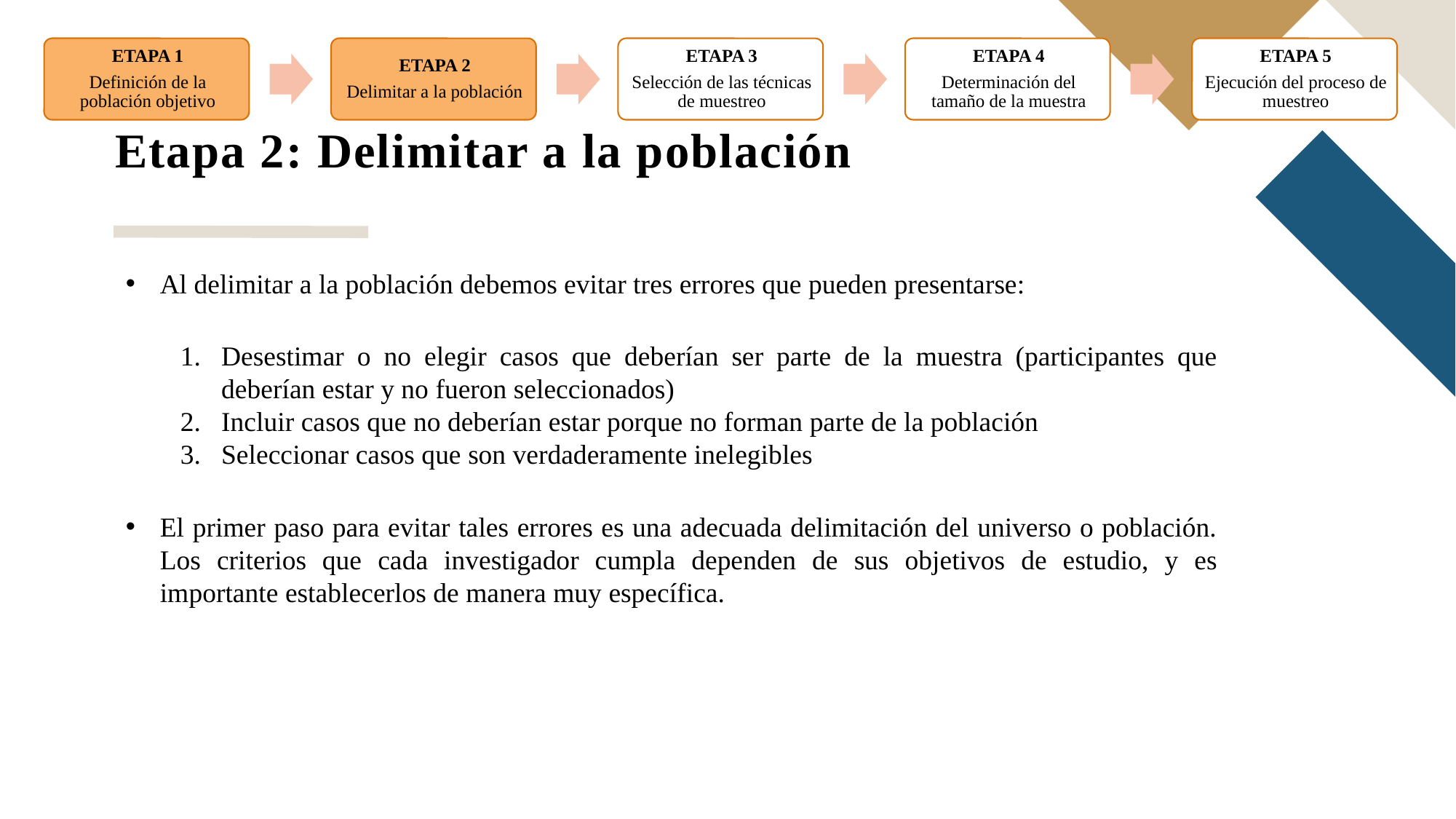

ETAPA 1
Definición de la población objetivo

ETAPA 2
Delimitar a la población

ETAPA 3
Selección de las técnicas de muestreo

ETAPA 4
Determinación del tamaño de la muestra

ETAPA 5
Ejecución del proceso de muestreo
# Etapa 2: Delimitar a la población
Al delimitar a la población debemos evitar tres errores que pueden presentarse:
Desestimar o no elegir casos que deberían ser parte de la muestra (participantes que deberían estar y no fueron seleccionados)
Incluir casos que no deberían estar porque no forman parte de la población
Seleccionar casos que son verdaderamente inelegibles
El primer paso para evitar tales errores es una adecuada delimitación del universo o población. Los criterios que cada investigador cumpla dependen de sus objetivos de estudio, y es importante establecerlos de manera muy específica.